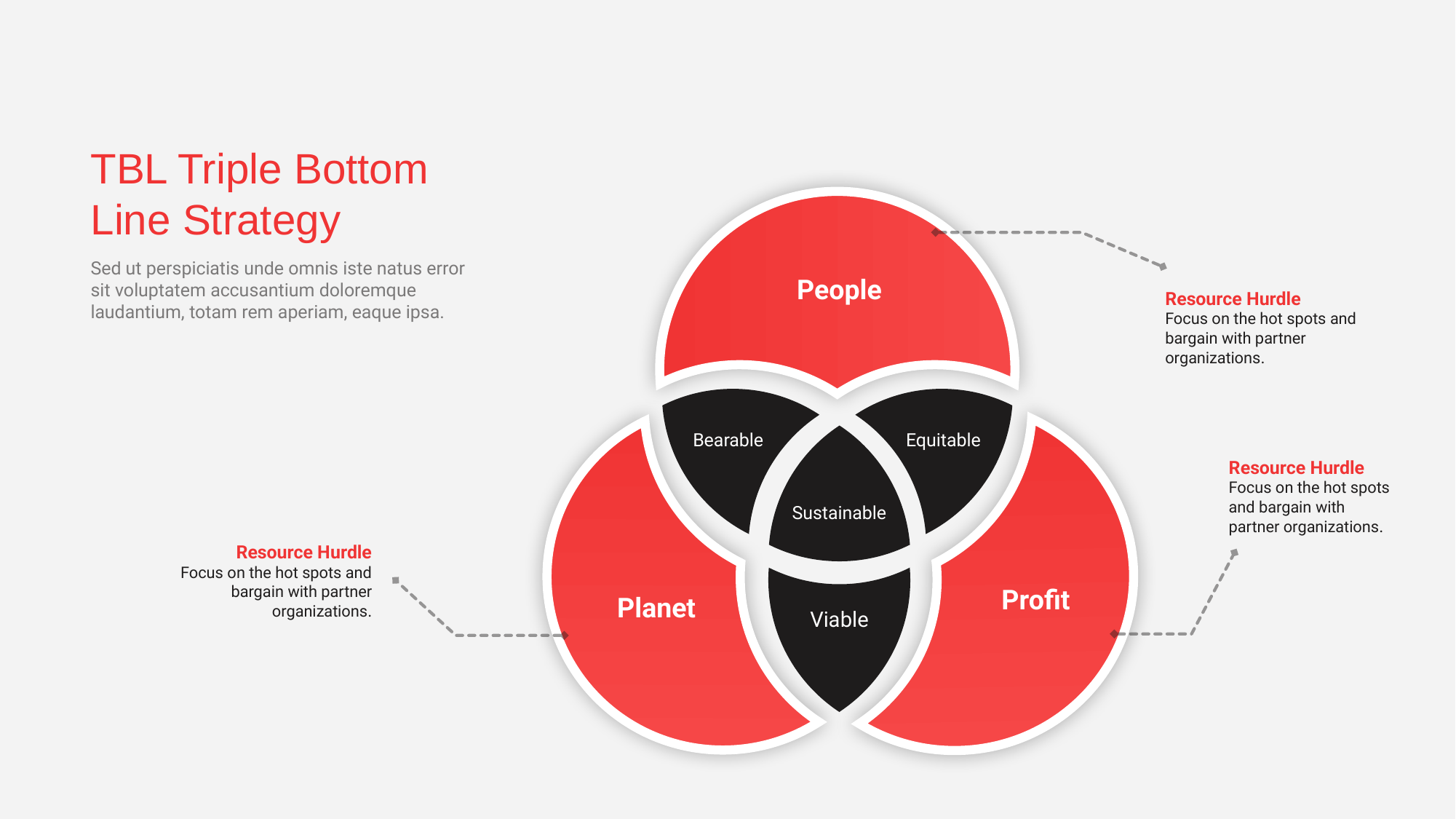

TBL Triple Bottom Line Strategy
Sed ut perspiciatis unde omnis iste natus error sit voluptatem accusantium doloremque laudantium, totam rem aperiam, eaque ipsa.

People
Equitable
Bearable
Sustainable
Profit
Planet
Viable

Resource Hurdle
Focus on the hot spots and bargain with partner organizations.
Resource Hurdle
Focus on the hot spots and bargain with partner organizations.
Resource Hurdle
Focus on the hot spots and bargain with partner organizations.